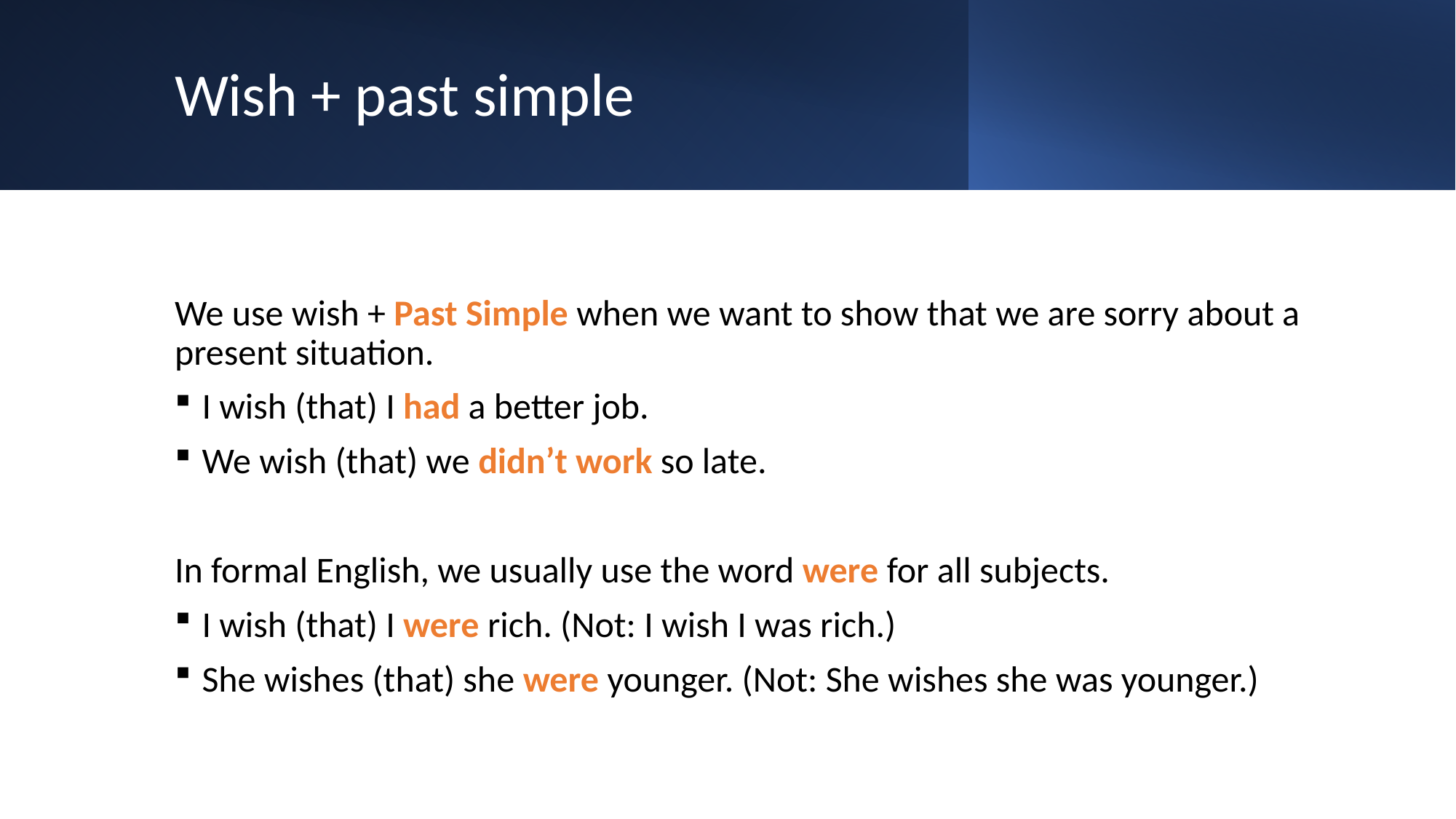

# Wish + past simple
We use wish + Past Simple when we want to show that we are sorry about a present situation.
I wish (that) I had a better job.
We wish (that) we didn’t work so late.

In formal English, we usually use the word were for all subjects.
I wish (that) I were rich. (Not: I wish I was rich.)
She wishes (that) she were younger. (Not: She wishes she was younger.)